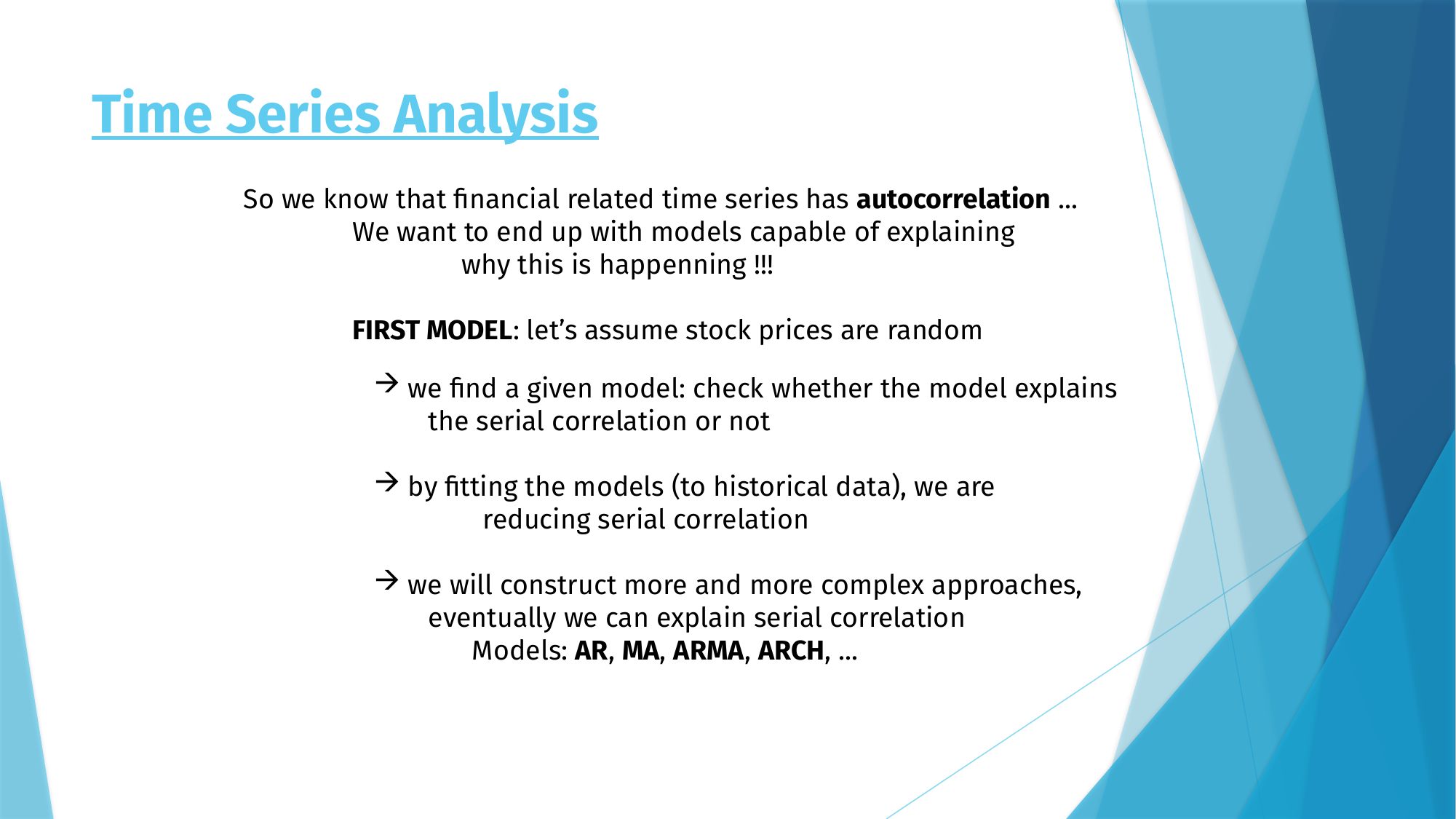

# Time Series Analysis
So we know that financial related time series has autocorrelation ...
	We want to end up with models capable of explaining
		why this is happenning !!!

	FIRST MODEL: let’s assume stock prices are random
we find a given model: check whether the model explains
the serial correlation or not

by fitting the models (to historical data), we are
	reducing serial correlation

we will construct more and more complex approaches,
eventually we can explain serial correlation
      Models: AR, MA, ARMA, ARCH, ...